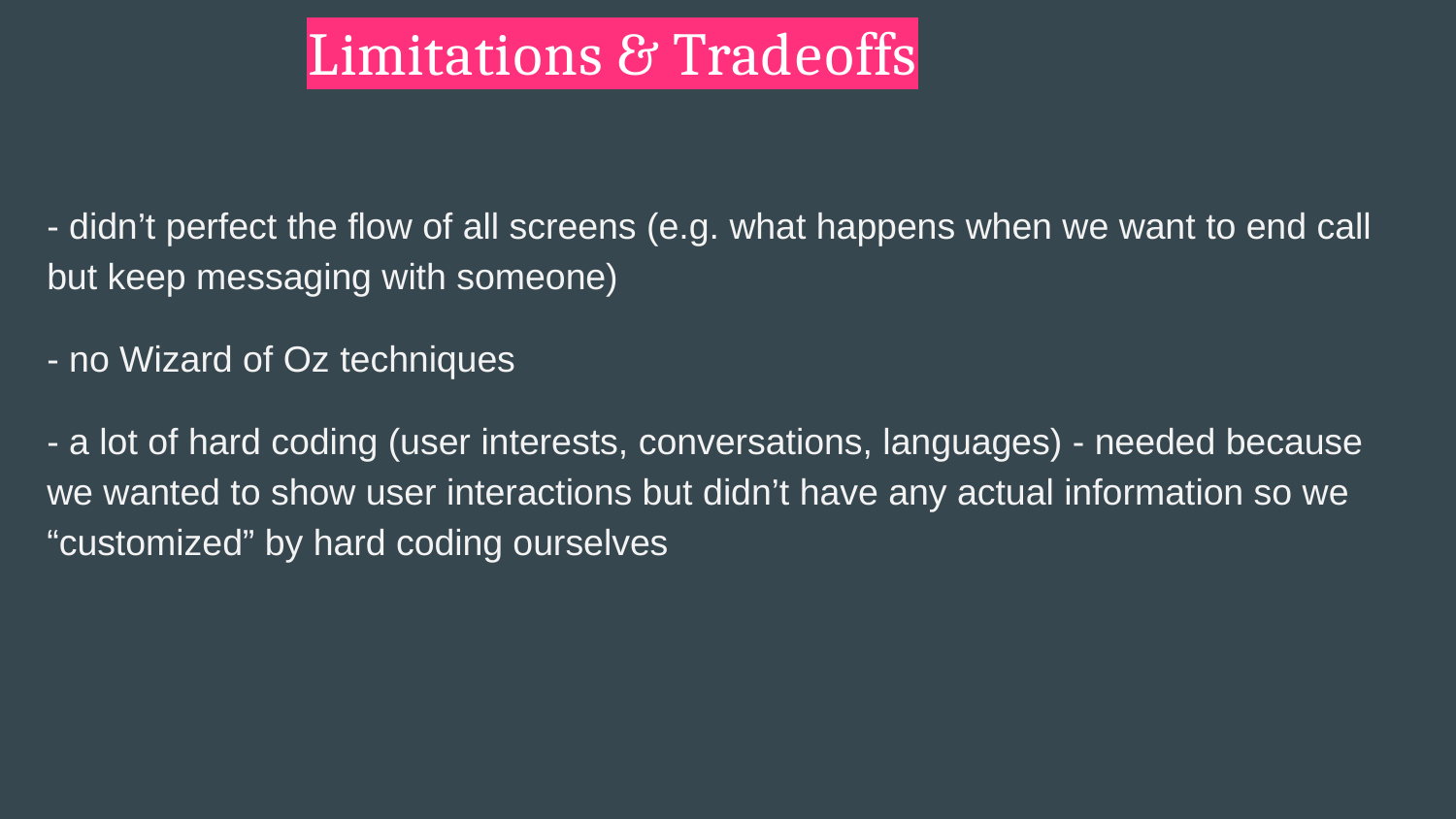

Limitations & Tradeoffs

- didn’t perfect the flow of all screens (e.g. what happens when we want to end call but keep messaging with someone)
- no Wizard of Oz techniques
- a lot of hard coding (user interests, conversations, languages) - needed because we wanted to show user interactions but didn’t have any actual information so we “customized” by hard coding ourselves